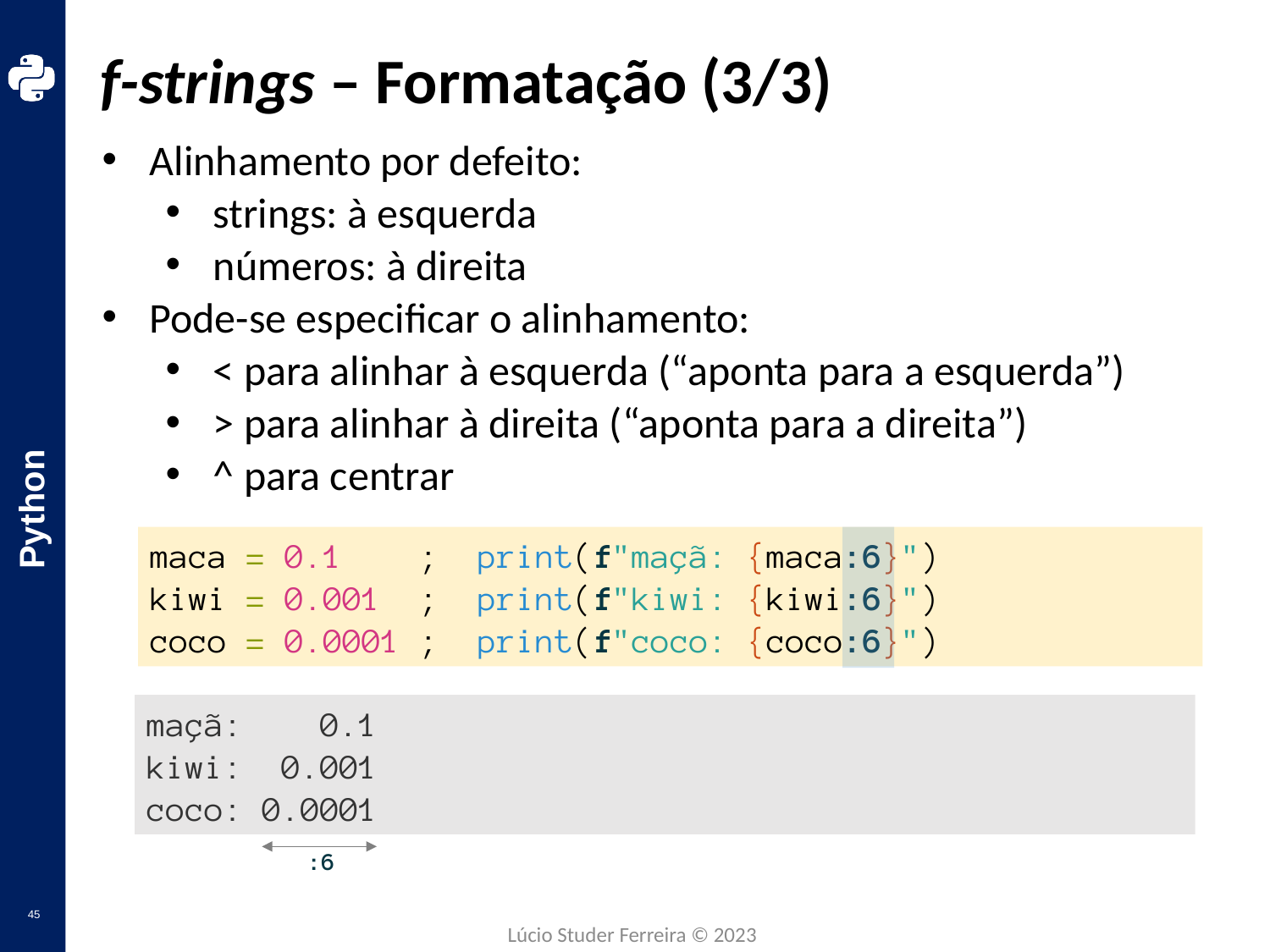

# f-strings – Formatação (3/3)
Alinhamento por defeito:
strings: à esquerda
números: à direita
Pode-se especificar o alinhamento:
< para alinhar à esquerda (“aponta para a esquerda”)
> para alinhar à direita (“aponta para a direita”)
^ para centrar

maca = 0.1    ;  print(f"maçã: {maca:6}")
kiwi = 0.001  ;  print(f"kiwi: {kiwi:6}")
coco = 0.0001 ;  print(f"coco: {coco:6}")

maçã:    0.1
kiwi:  0.001
coco: 0.0001
:6